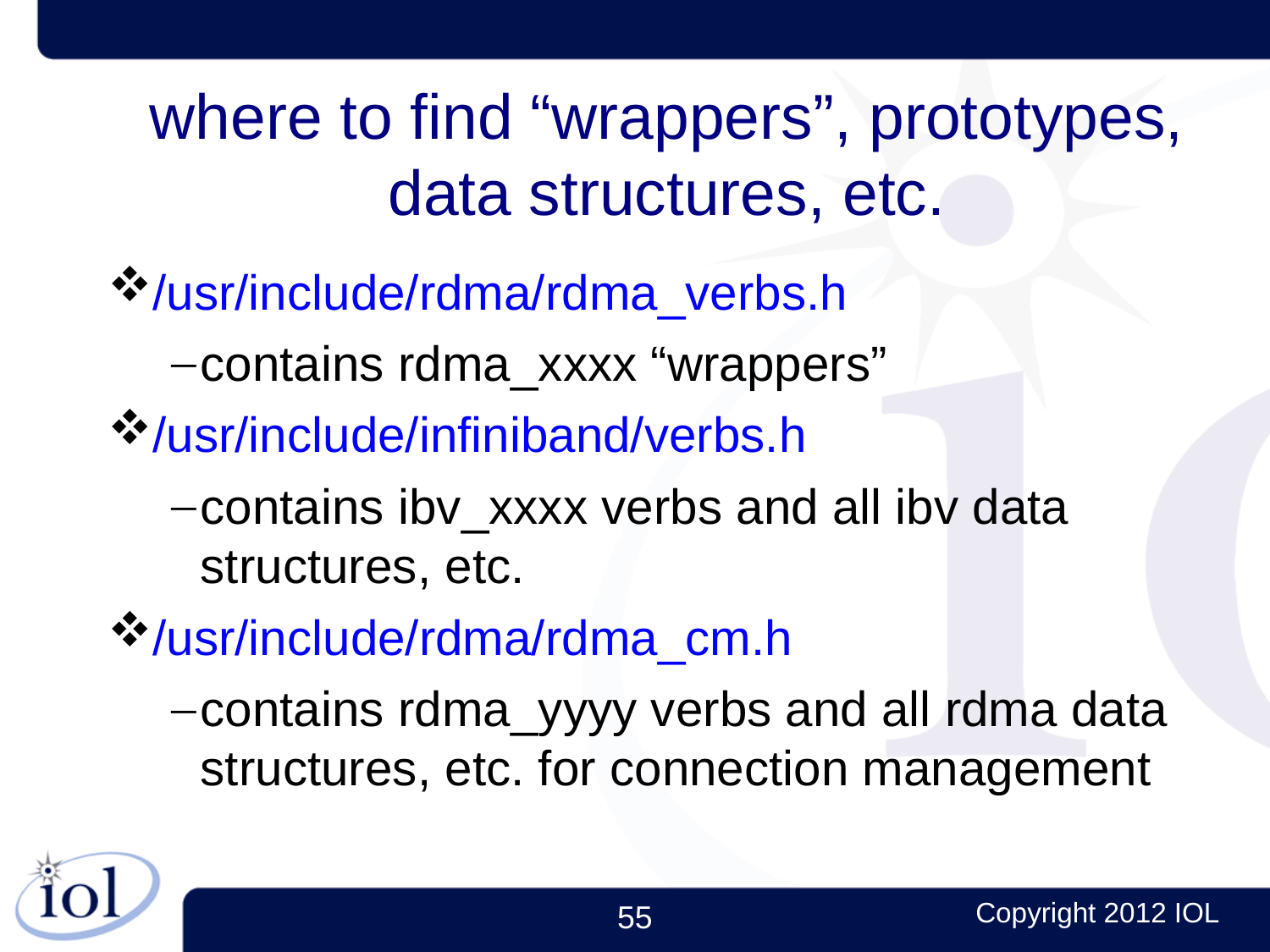

where to find “wrappers”, prototypes, data structures, etc.
/usr/include/rdma/rdma_verbs.h
contains rdma_xxxx “wrappers”
/usr/include/infiniband/verbs.h
contains ibv_xxxx verbs and all ibv data structures, etc.
/usr/include/rdma/rdma_cm.h
contains rdma_yyyy verbs and all rdma data structures, etc. for connection management